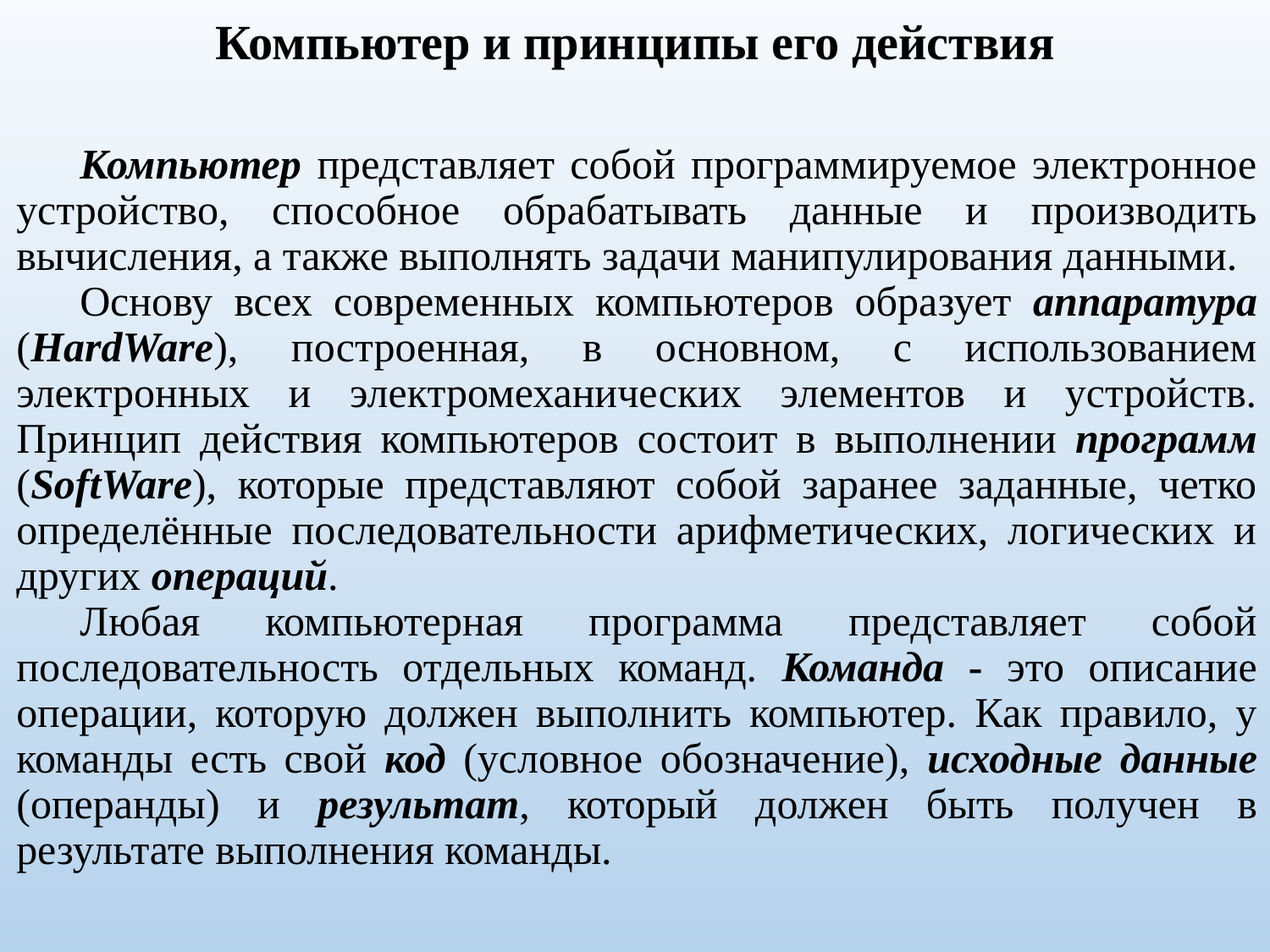

# Компьютер и принципы его действия
Компьютер представляет собой программируемое электронное устройство, способное обрабатывать данные и производить вычисления, а также выполнять задачи манипулирования данными.
Основу всех современных компьютеров образует аппаратура (HardWare), построенная, в основном, с использованием электронных и электромеханических элементов и устройств. Принцип действия компьютеров состоит в выполнении программ (SoftWare), которые представляют собой заранее заданные, четко определённые последовательности арифметических, логических и других операций.
Любая компьютерная программа представляет собой последовательность отдельных команд. Команда - это описание операции, которую должен выполнить компьютер. Как правило, у команды есть свой код (условное обозначение), исходные данные (операнды) и результат, который должен быть получен в результате выполнения команды.